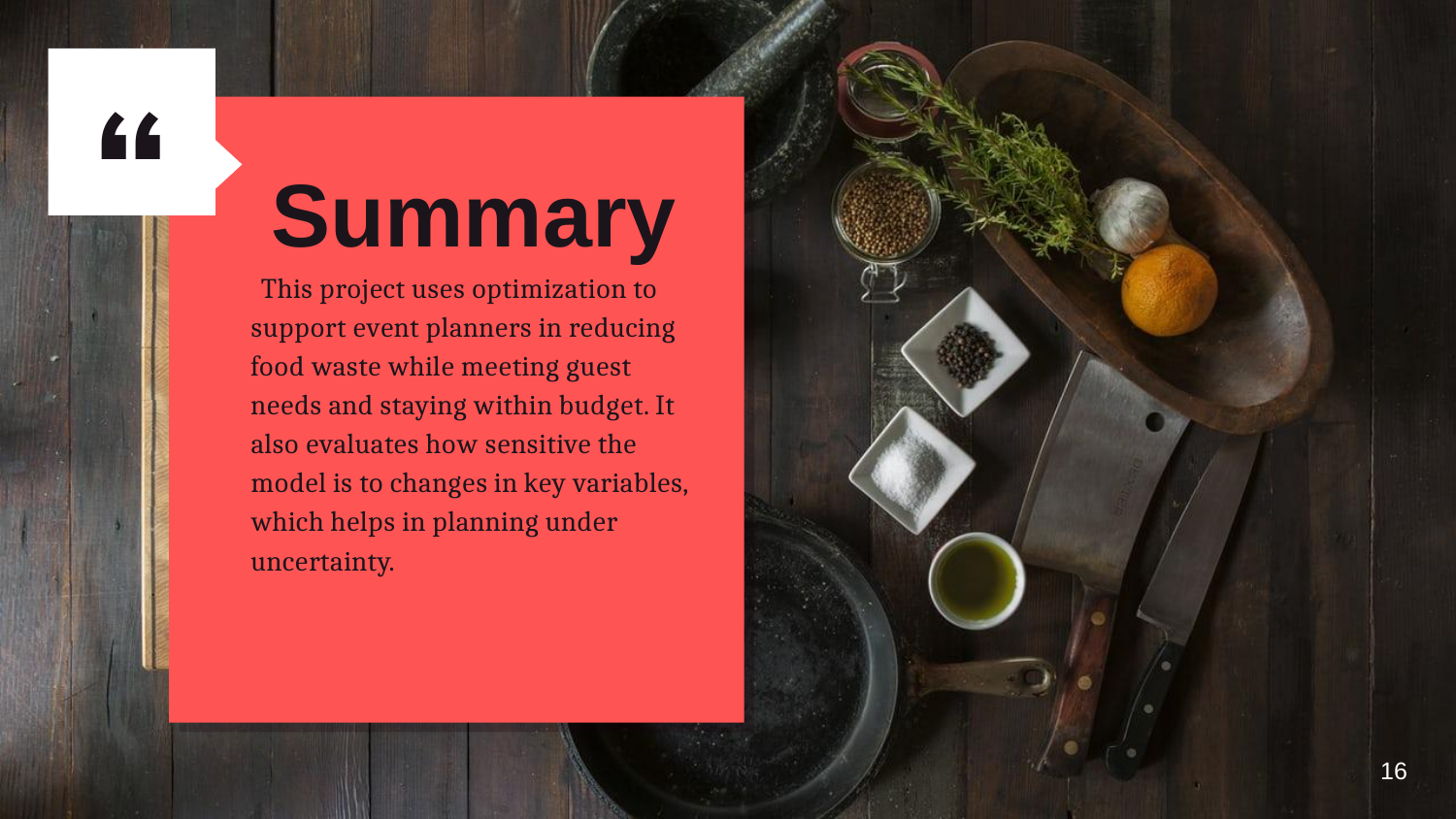

Summary
This project uses optimization to support event planners in reducing food waste while meeting guest needs and staying within budget. It also evaluates how sensitive the model is to changes in key variables, which helps in planning under uncertainty.

16